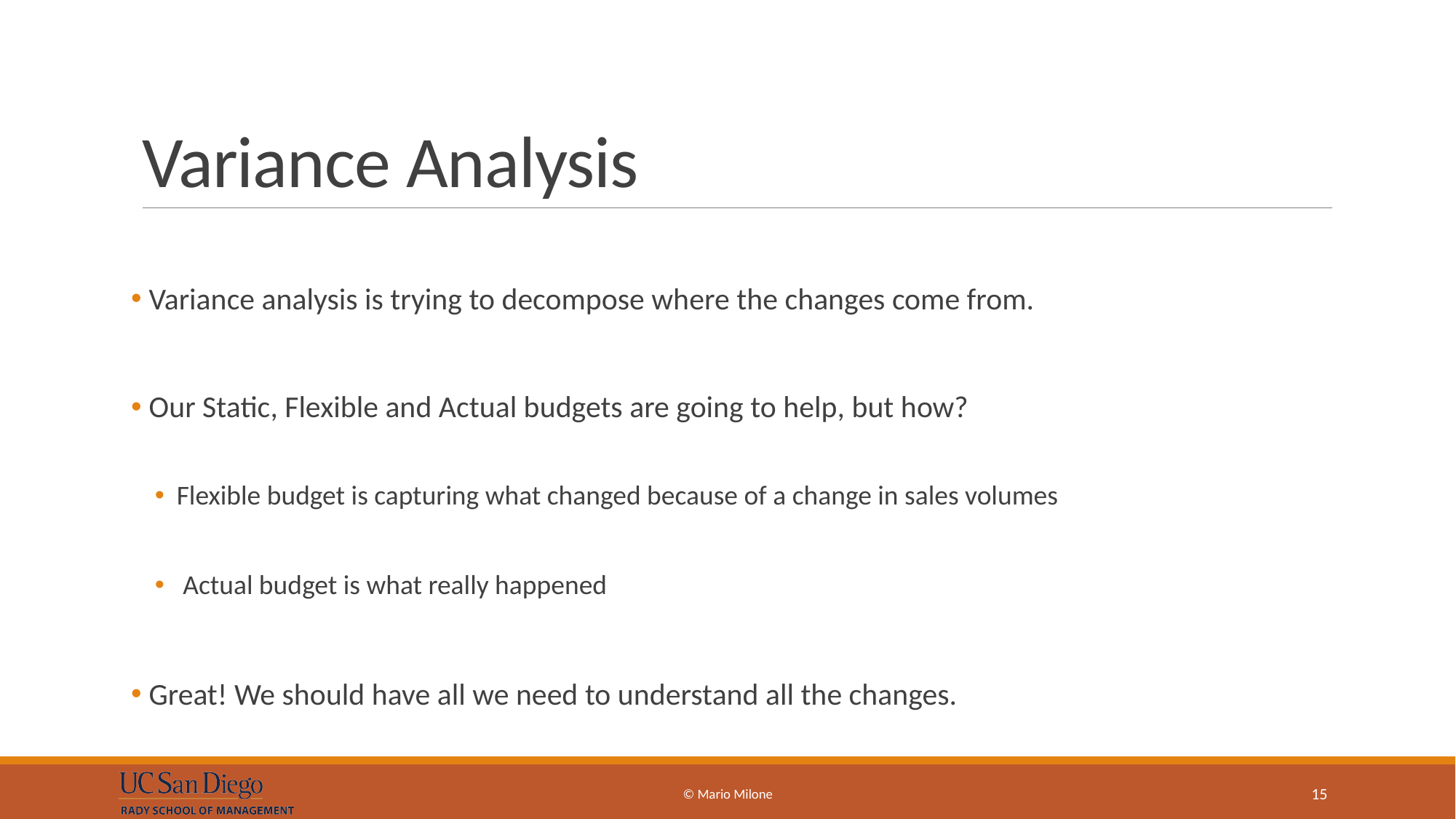

# Variance Analysis

 Variance analysis is trying to decompose where the changes come from.

 Our Static, Flexible and Actual budgets are going to help, but how?

Flexible budget is capturing what changed because of a change in sales volumes

 Actual budget is what really happened

 Great! We should have all we need to understand all the changes.
© Mario Milone
15